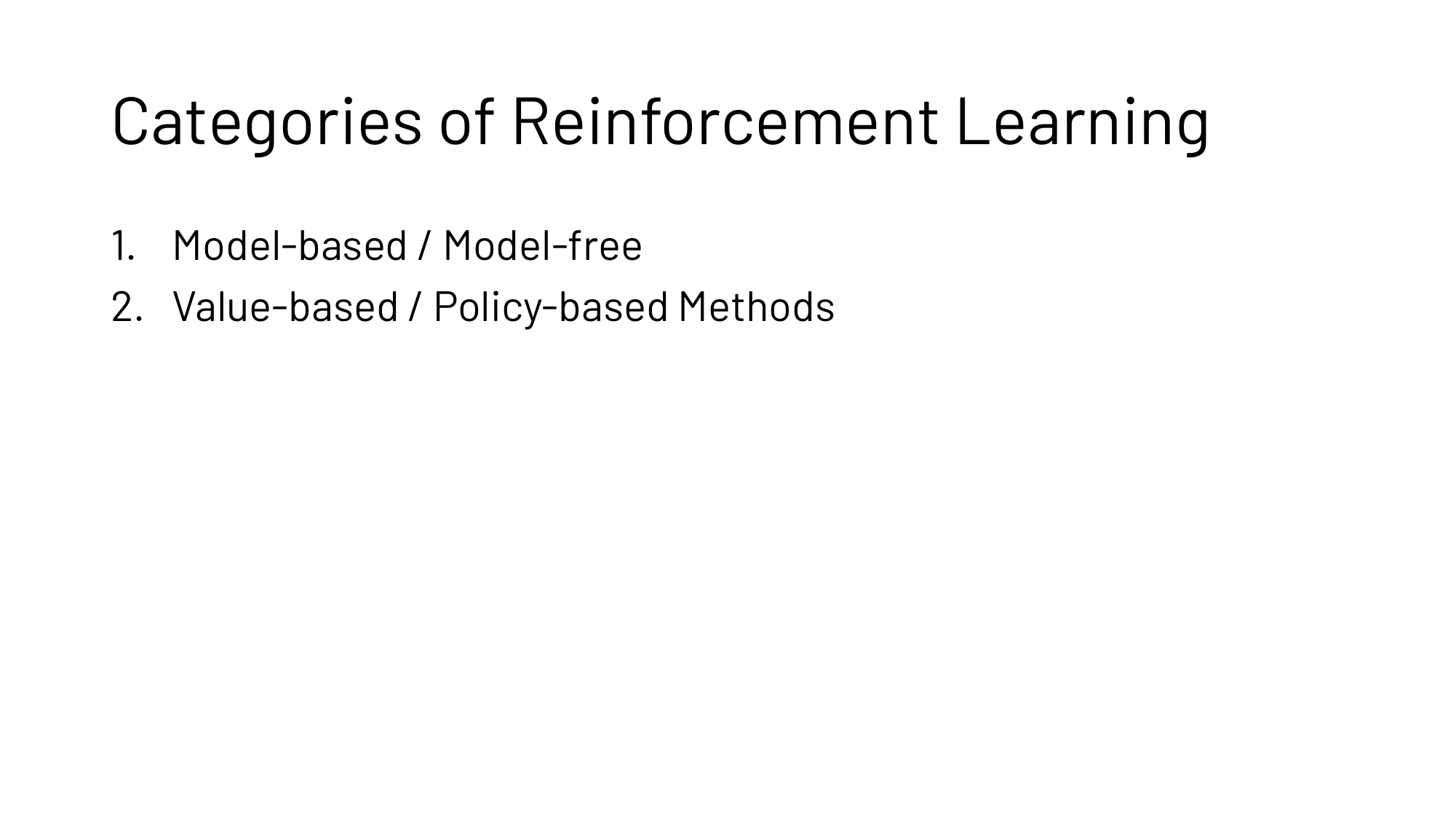

# Categories of Reinforcement Learning
Model-based / Model-free
Value-based / Policy-based Methods